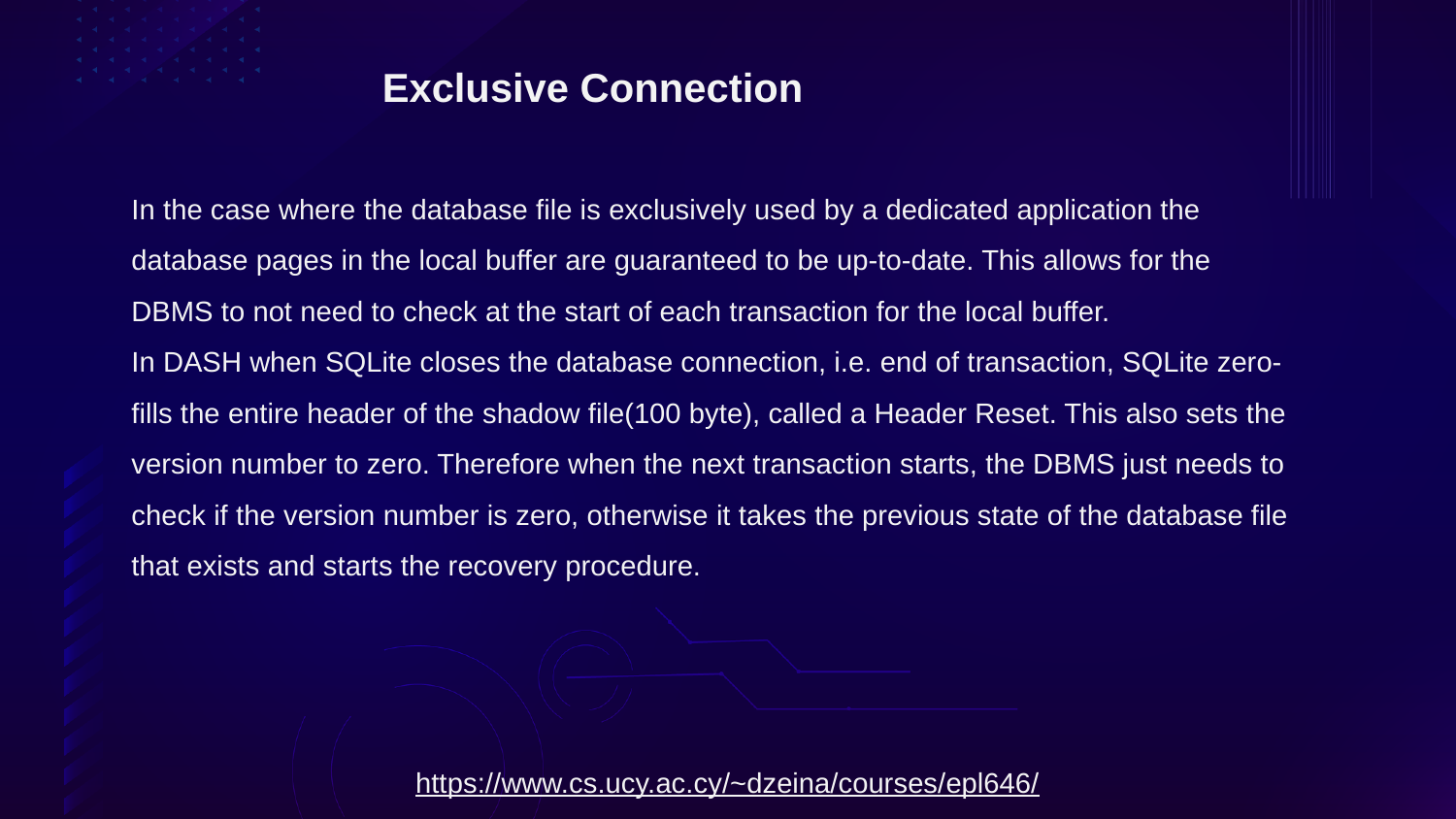

Exclusive Connection
In the case where the database file is exclusively used by a dedicated application the database pages in the local buffer are guaranteed to be up-to-date. This allows for the DBMS to not need to check at the start of each transaction for the local buffer.
In DASH when SQLite closes the database connection, i.e. end of transaction, SQLite zero-fills the entire header of the shadow file(100 byte), called a Header Reset. This also sets the version number to zero. Therefore when the next transaction starts, the DBMS just needs to check if the version number is zero, otherwise it takes the previous state of the database file that exists and starts the recovery procedure.

https://www.cs.ucy.ac.cy/~dzeina/courses/epl646/